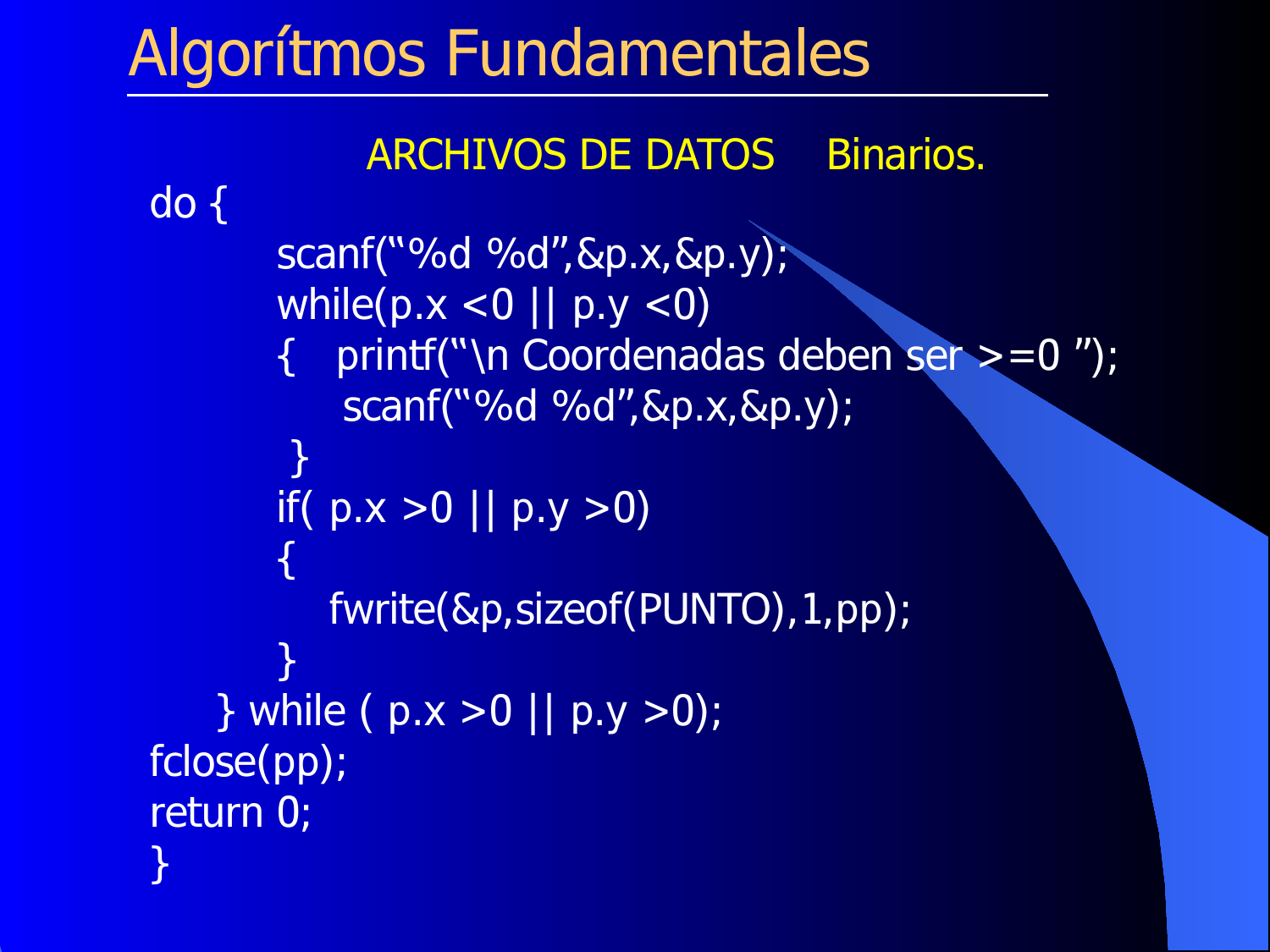

Algorítmos Fundamentales
ARCHIVOS DE DATOS    Binarios.
do {
	scanf(“%d %d”,&p.x,&p.y);
 	while(p.x <0 || p.y <0)
	{   printf(“\n Coordenadas deben ser >=0 ”);
	     scanf(“%d %d”,&p.x,&p.y);
  	 }
	if( p.x >0 || p.y >0)
	{
	    fwrite(&p,sizeof(PUNTO),1,pp);
	}
     } while ( p.x >0 || p.y >0);
fclose(pp);
return 0;
}